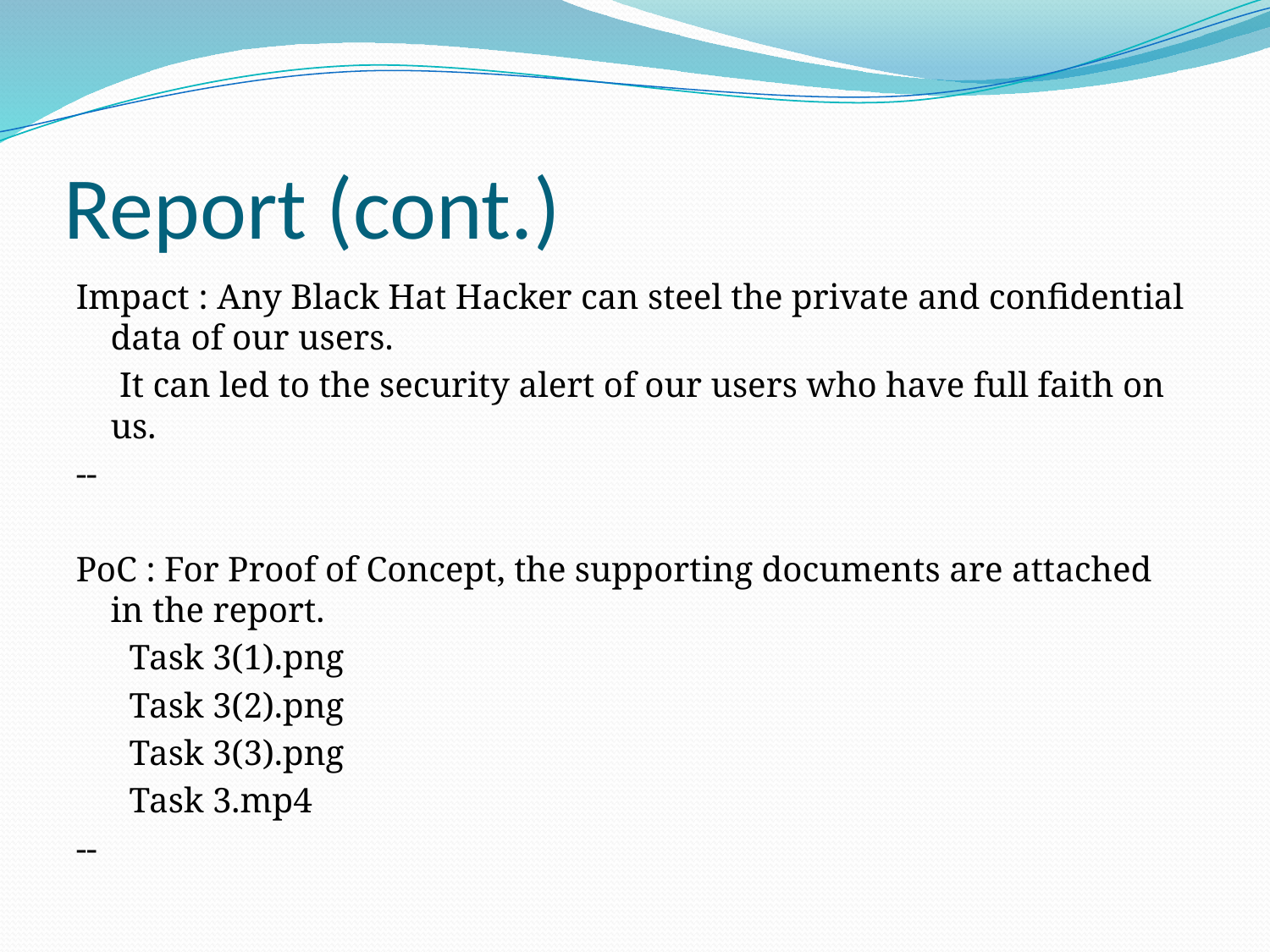

# Report (cont.)
Impact : Any Black Hat Hacker can steel the private and confidential data of our users.
	 It can led to the security alert of our users who have full faith on us.
--

PoC : For Proof of Concept, the supporting documents are attached in the report.
      Task 3(1).png
      Task 3(2).png
      Task 3(3).png
      Task 3.mp4
--